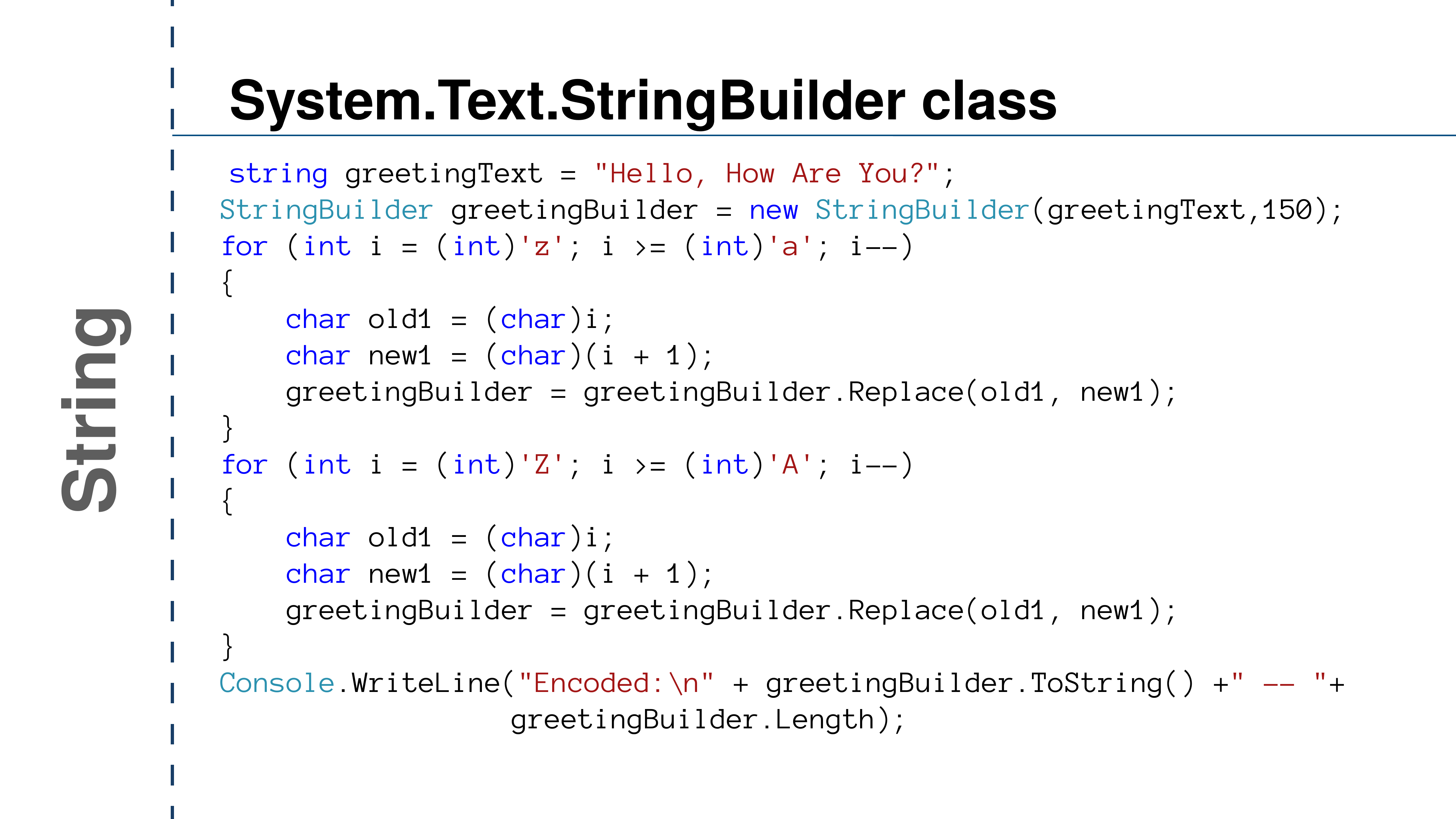

System.Text.StringBuilder class

		  string greetingText = "Hello, How Are You?";
        StringBuilder greetingBuilder = new StringBuilder(greetingText,150);
        for (int i = (int)'z'; i >= (int)'a'; i--)
        {
            char old1 = (char)i;
            char new1 = (char)(i + 1);
            greetingBuilder = greetingBuilder.Replace(old1, new1);
        }
        for (int i = (int)'Z'; i >= (int)'A'; i--)
        {
            char old1 = (char)i;
            char new1 = (char)(i + 1);
            greetingBuilder = greetingBuilder.Replace(old1, new1);
        }
        Console.WriteLine("Encoded:\n" + greetingBuilder.ToString() +" -- "+ greetingBuilder.Length);

String